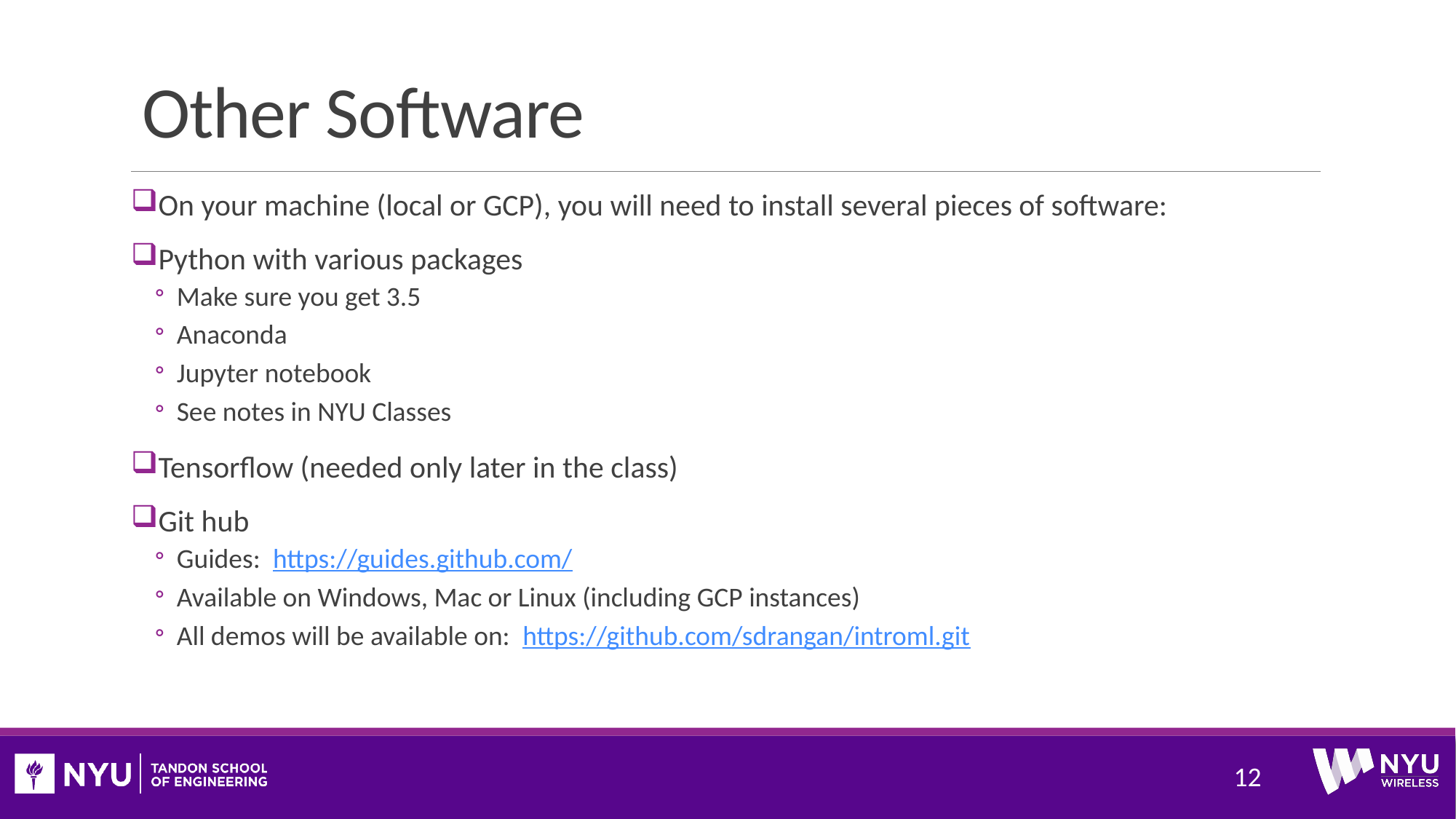

# Other Software
On your machine (local or GCP), you will need to install several pieces of software:
Python with various packages
Make sure you get 3.5
Anaconda
Jupyter notebook
See notes in NYU Classes
Tensorflow (needed only later in the class)
Git hub
Guides:  https://guides.github.com/
Available on Windows, Mac or Linux (including GCP instances)
All demos will be available on:  https://github.com/sdrangan/introml.git
12